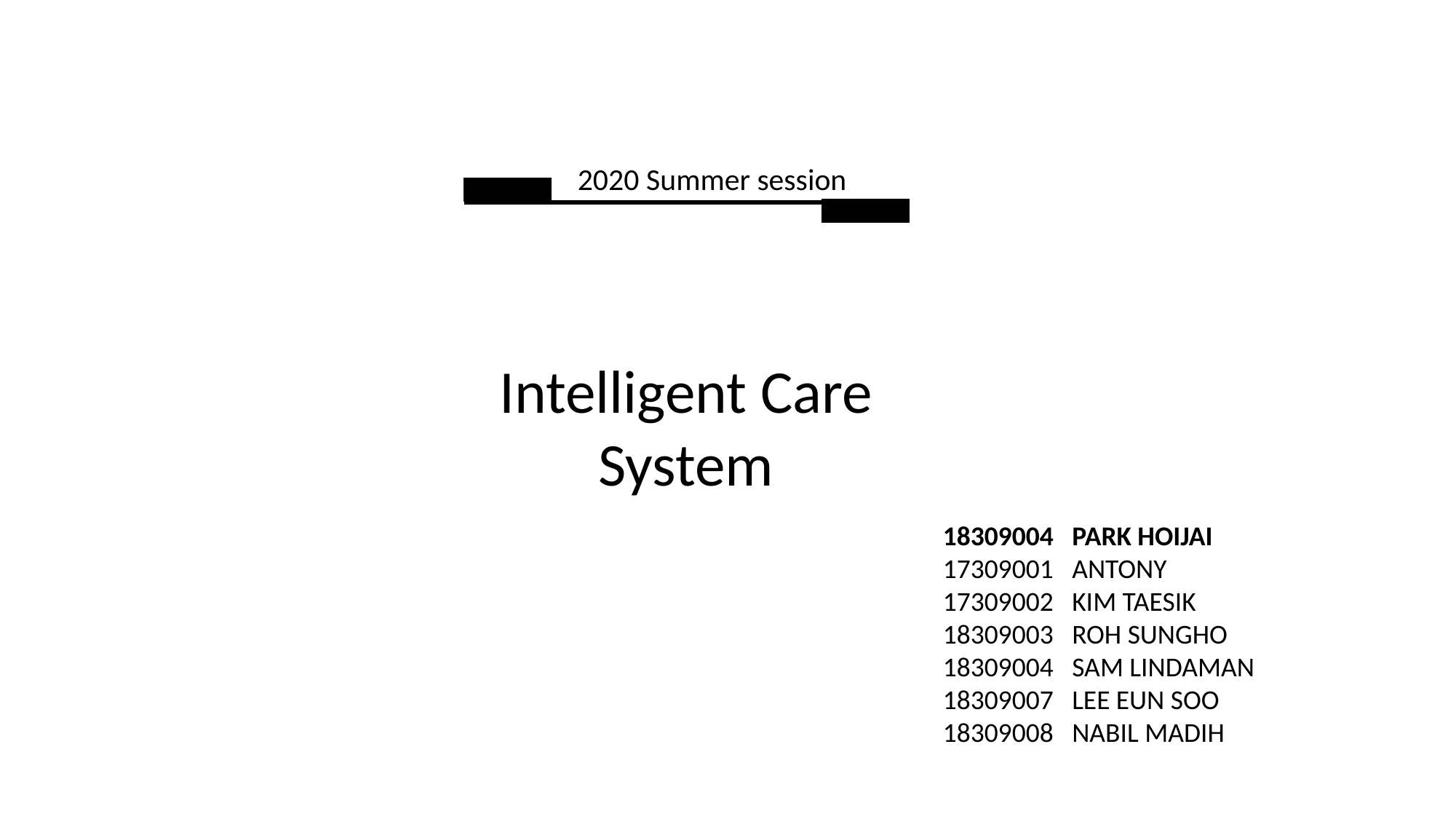

2020 Summer session

Intelligent Care System
18309004   PARK HOIJAI
17309001   ANTONY
17309002   KIM TAESIK
18309003   ROH SUNGHO
18309004   SAM LINDAMAN
18309007   LEE EUN SOO
18309008   NABIL MADIH